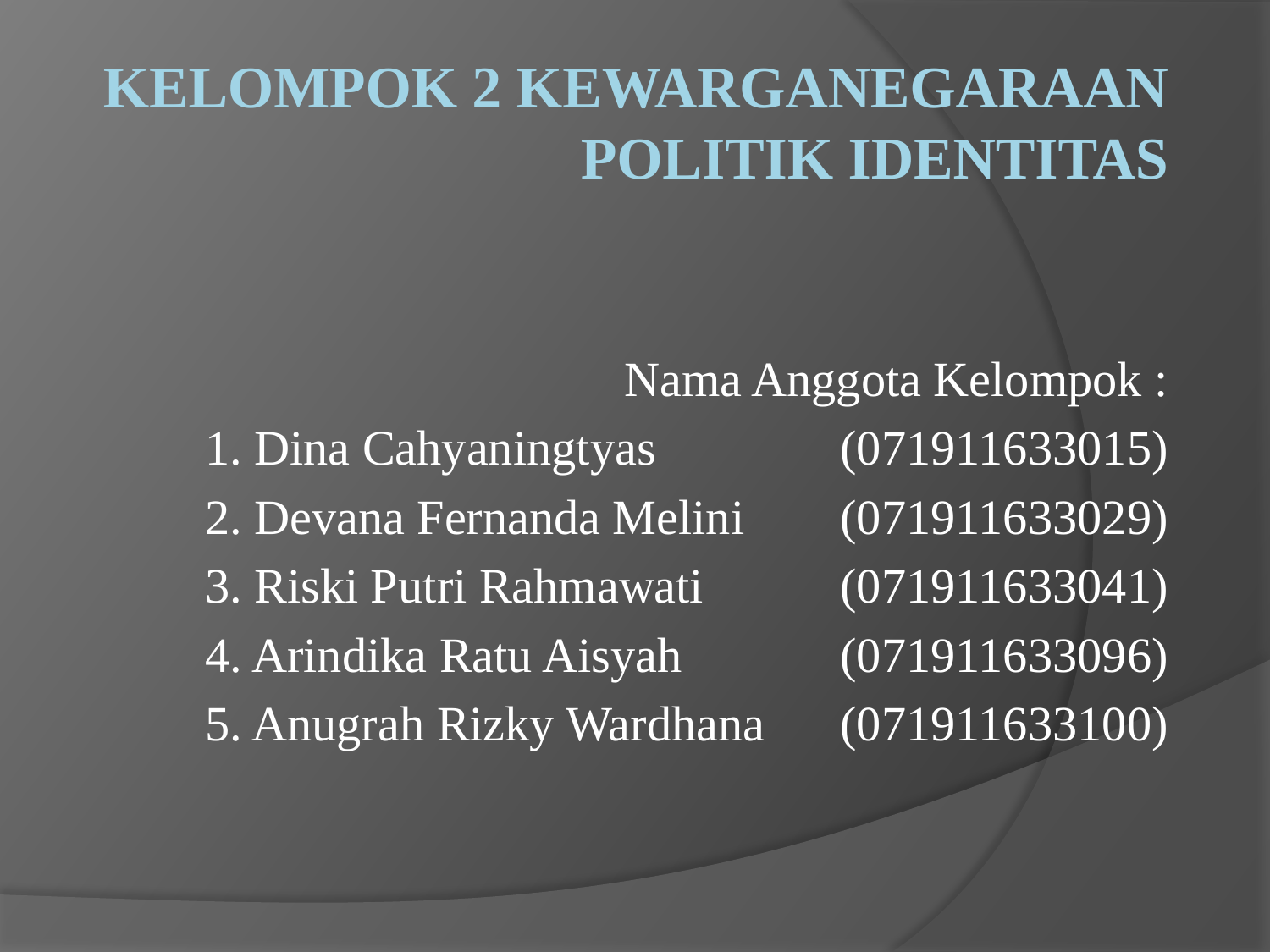

# Kelompok 2 Kewarganegaraan Politik Identitas
Nama Anggota Kelompok :
1. Dina Cahyaningtyas		(071911633015)
2. Devana Fernanda Melini	(071911633029)
3. Riski Putri Rahmawati		(071911633041)
4. Arindika Ratu Aisyah		(071911633096)
5. Anugrah Rizky Wardhana	(071911633100)